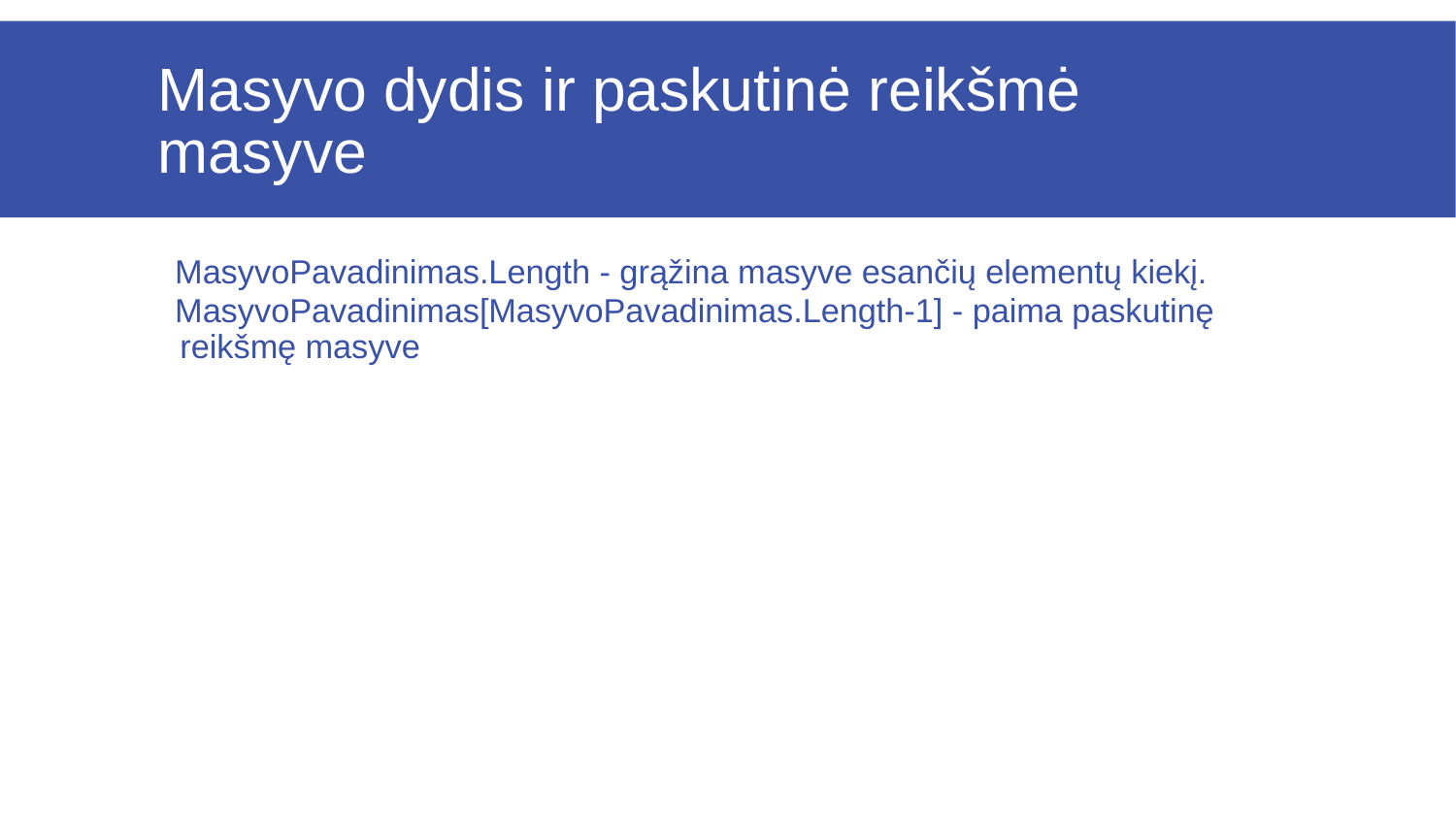

# Masyvo dydis ir paskutinė reikšmė masyve
MasyvoPavadinimas.Length - grąžina masyve esančių elementų kiekį.
MasyvoPavadinimas[MasyvoPavadinimas.Length-1] - paima paskutinę reikšmę masyve